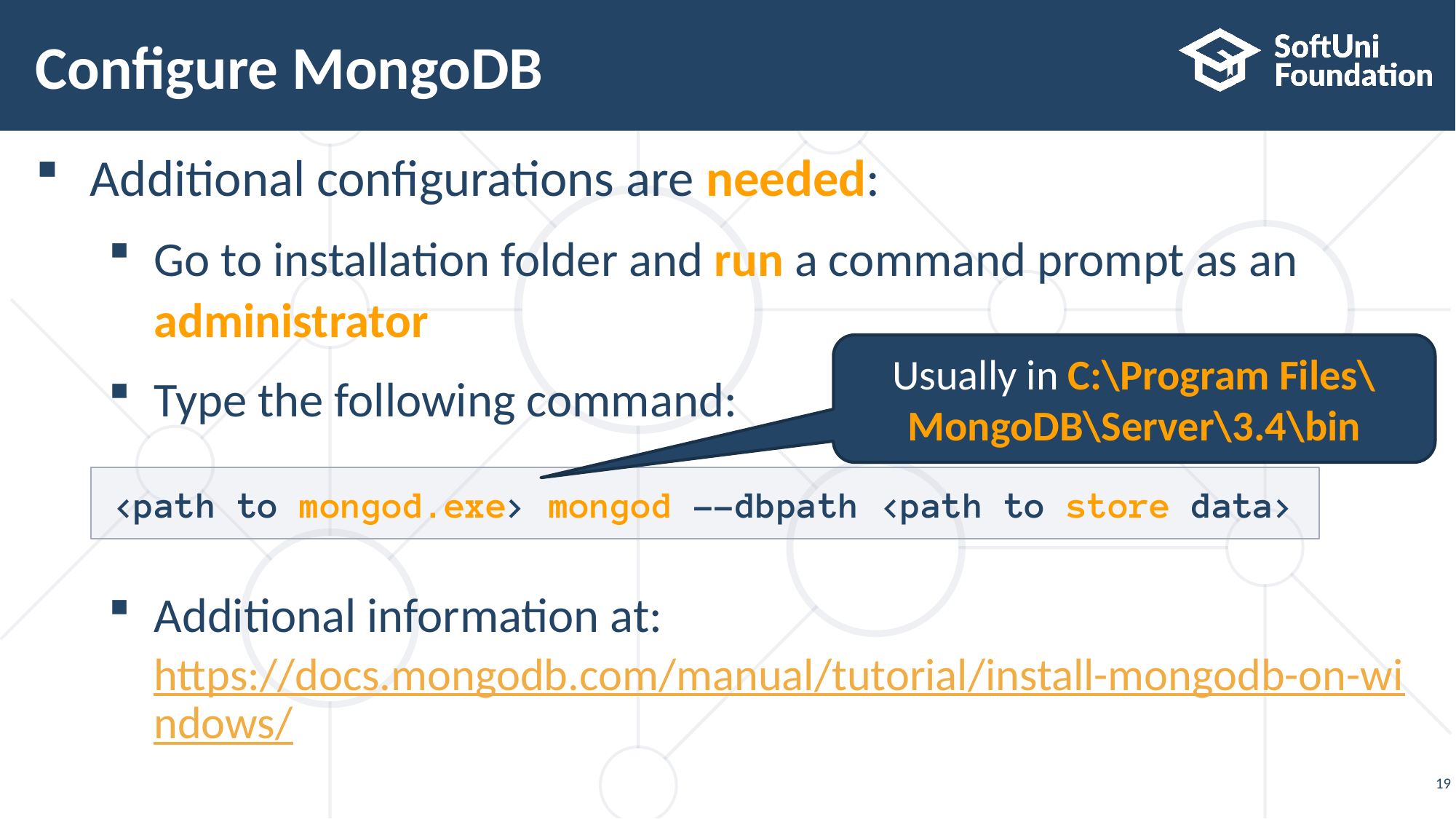

# Configure MongoDB
Additional configurations are needed:
Go to installation folder and run a command prompt as an
administrator
Type the following command:
Additional information at: https://docs.mongodb.com/manual/tutorial/install-mongodb-on-windows/

Usually in C:\Program Files\MongoDB\Server\3.4\bin
<path to mongod.exe> mongod --dbpath <path to store data>
19